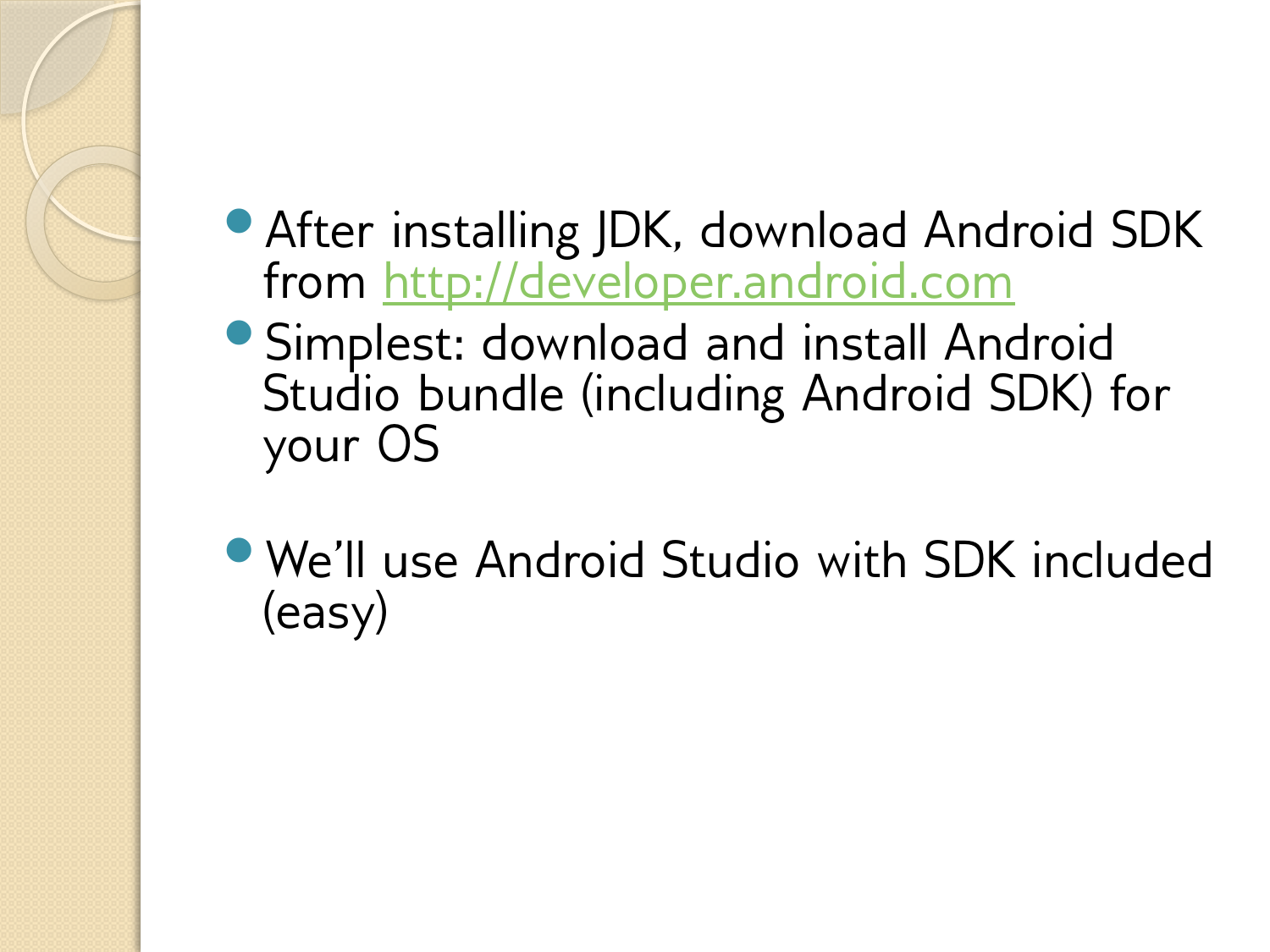

#
After installing JDK, download Android SDK from http://developer.android.com
Simplest: download and install Android Studio bundle (including Android SDK) for your OS

We’ll use Android Studio with SDK included (easy)